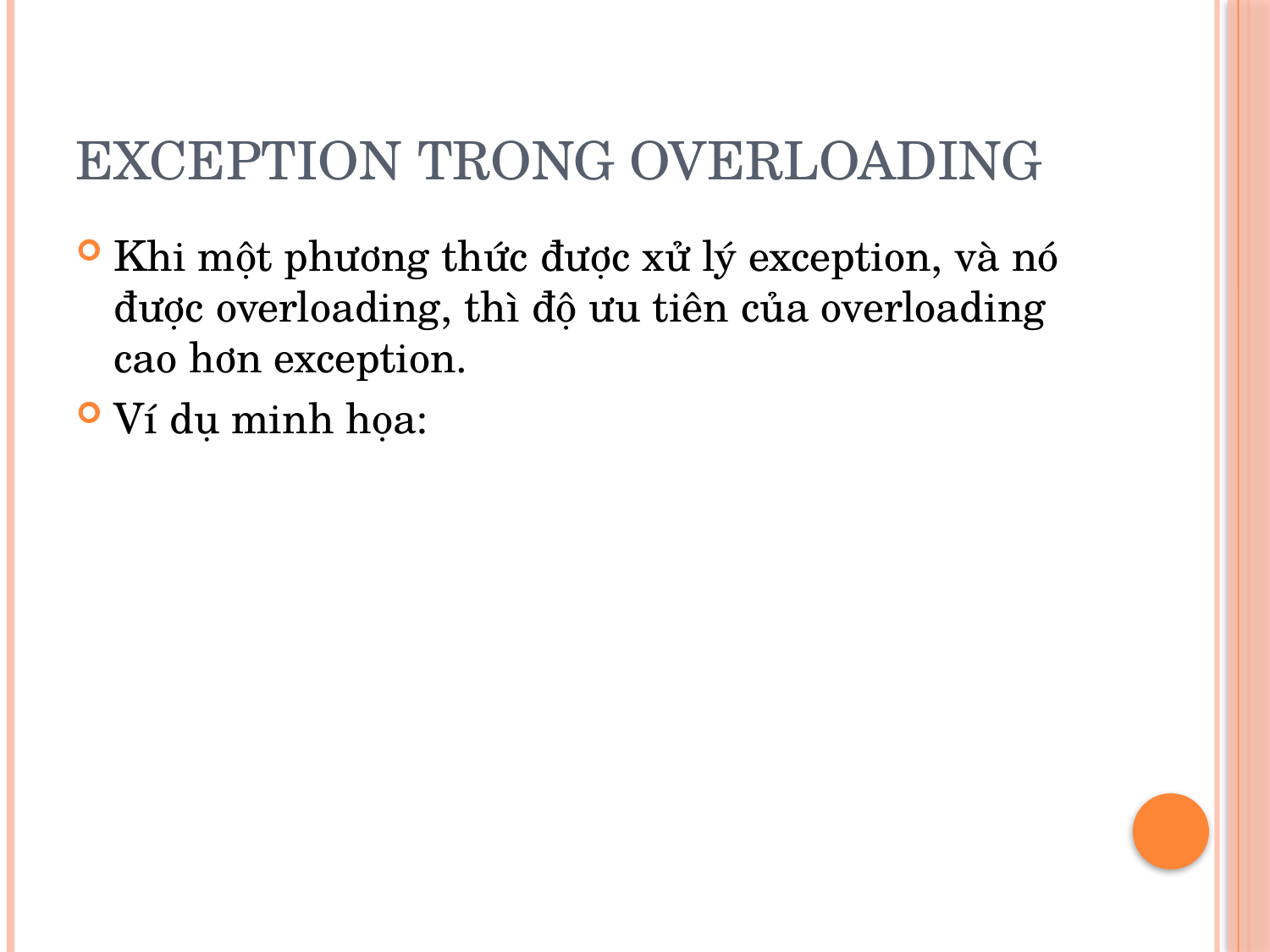

# Exception trong overloading
Khi một phương thức được xử lý exception, và nó được overloading, thì độ ưu tiên của overloading cao hơn exception.
Ví dụ minh họa: